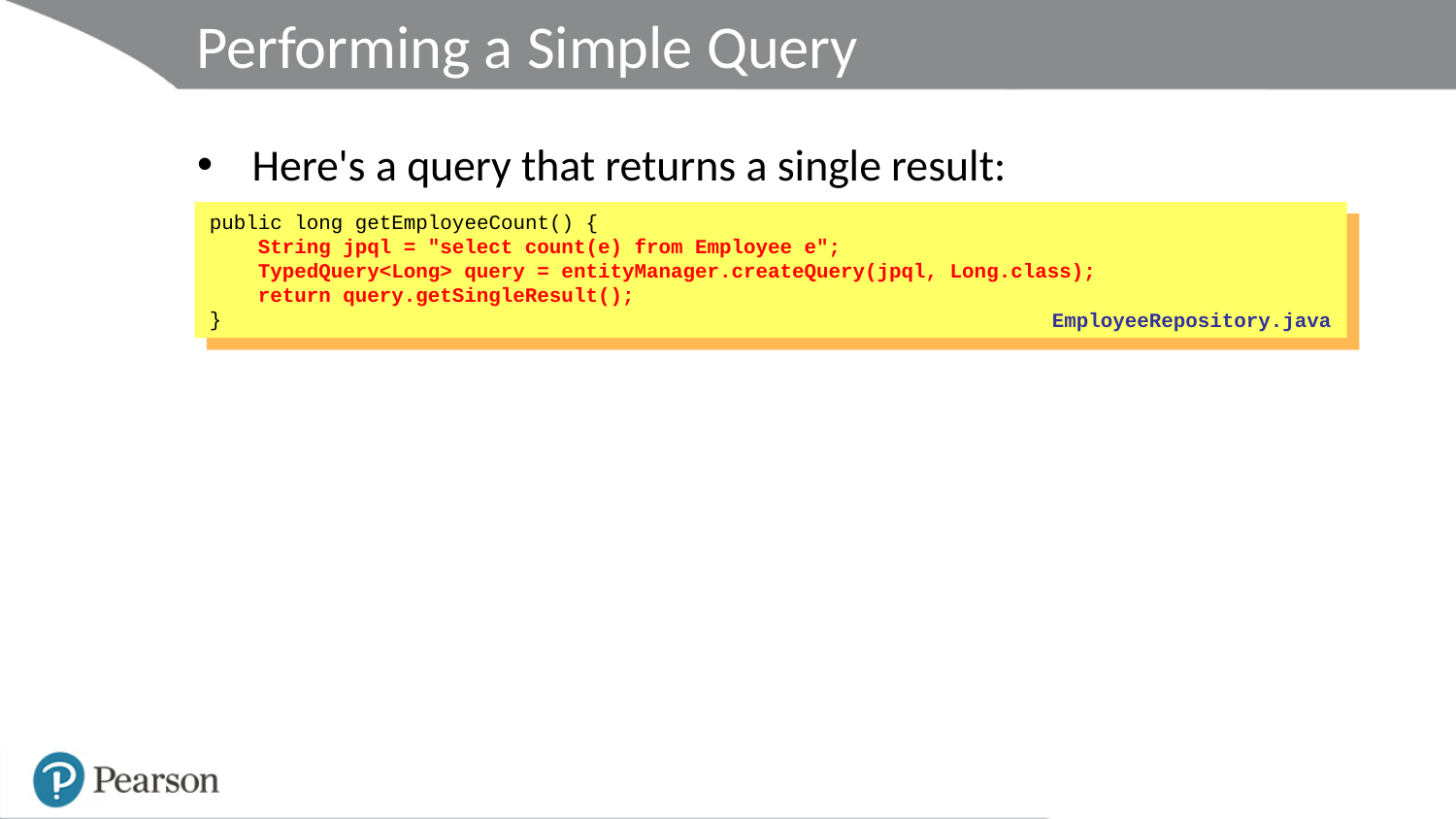

# Performing a Simple Query
Here's a query that returns a single result:
public long getEmployeeCount() {
    String jpql = "select count(e) from Employee e";
    TypedQuery<Long> query = entityManager.createQuery(jpql, Long.class);
    return query.getSingleResult();
}
EmployeeRepository.java